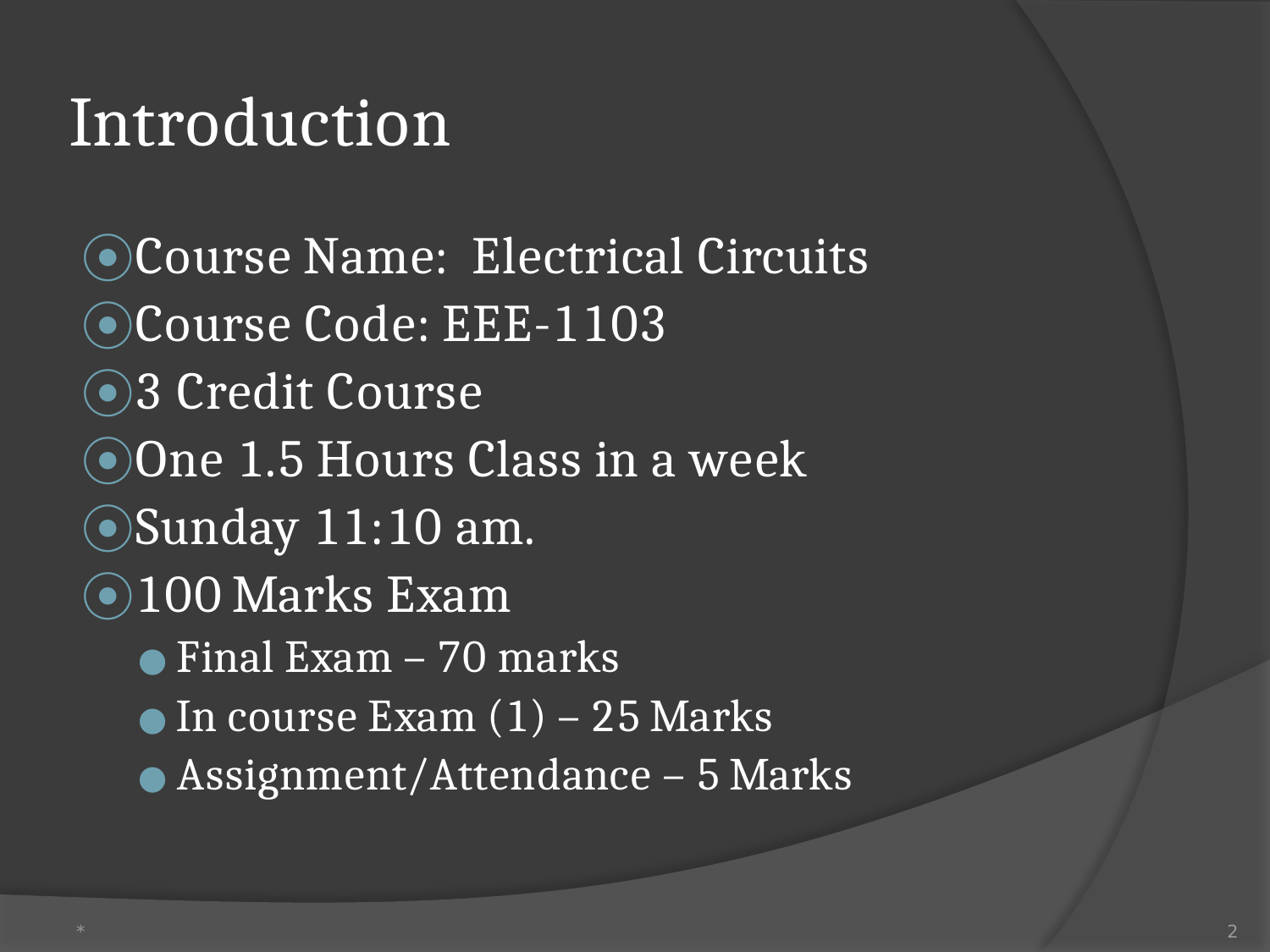

# Introduction
Course Name:  Electrical Circuits
Course Code: EEE-1103
3 Credit Course
One 1.5 Hours Class in a week
Sunday 11:10 am.
100 Marks Exam
Final Exam – 70 marks
In course Exam (1) – 25 Marks
Assignment/Attendance – 5 Marks

*
2